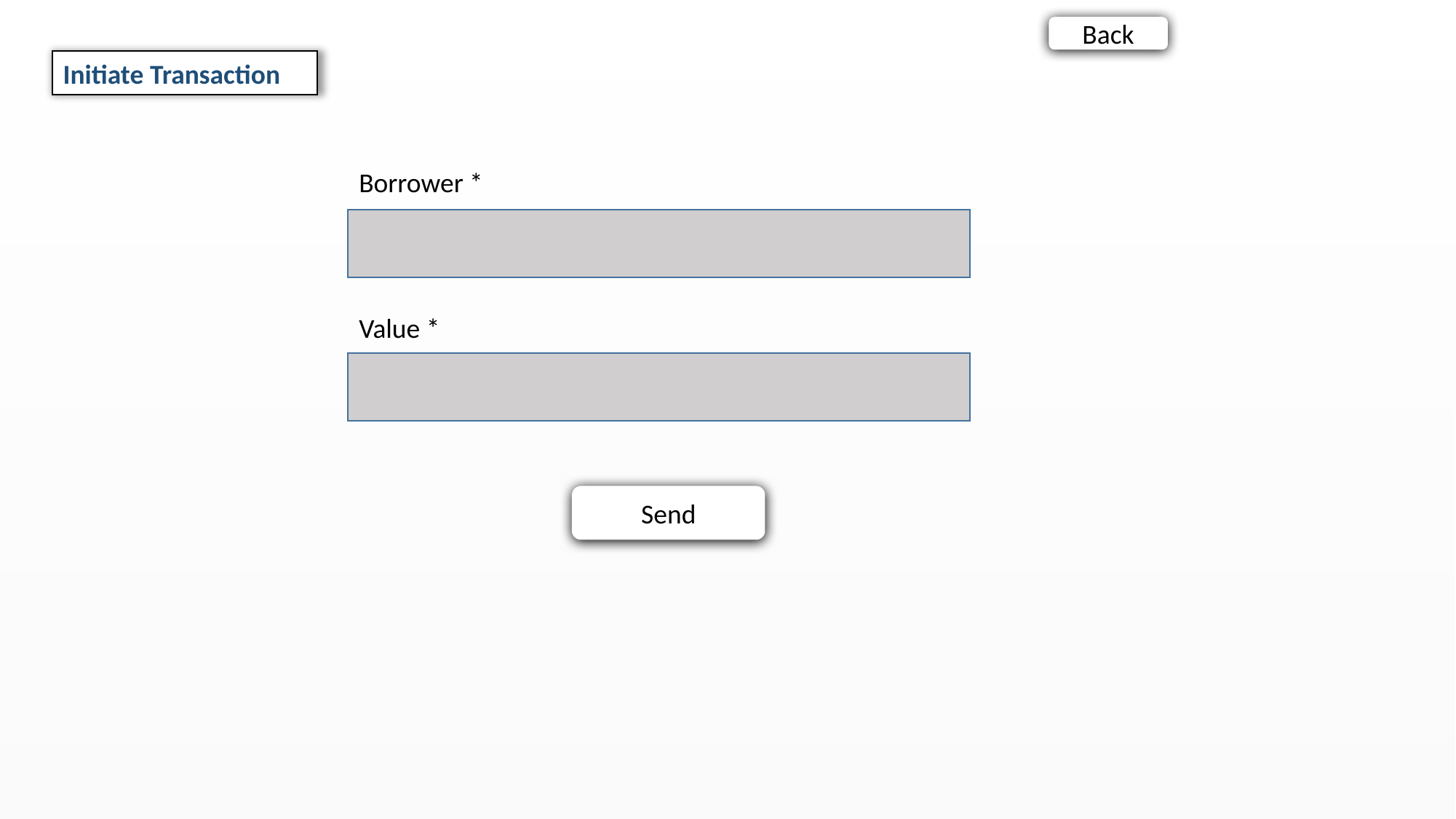

Back
Initiate Transaction
Borrower *

Value *

Send